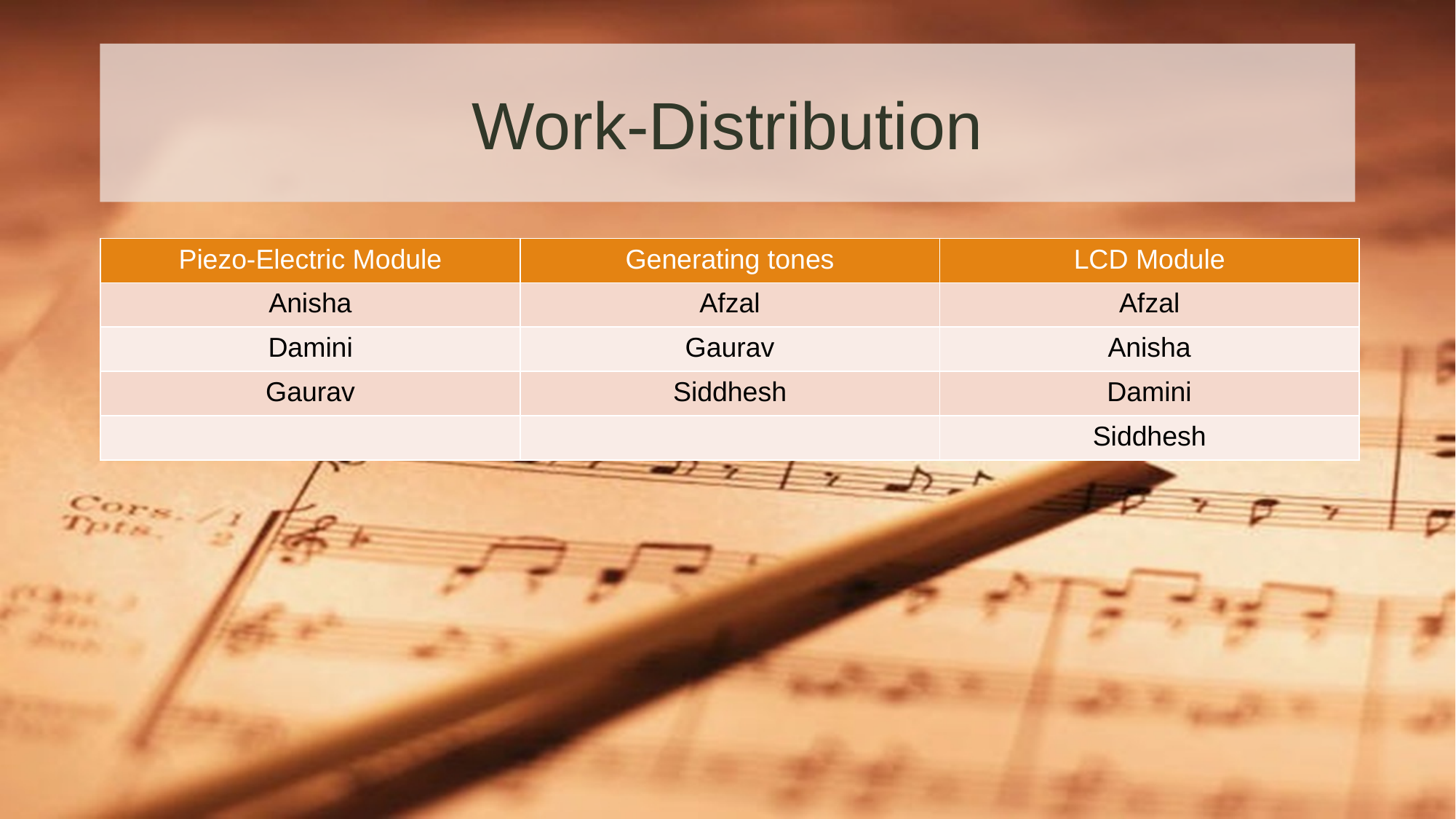

# Work-Distribution
| Piezo-Electric Module | Generating tones | LCD Module |
| --- | --- | --- |
| Anisha | Afzal | Afzal |
| Damini | Gaurav | Anisha |
| Gaurav | Siddhesh | Damini |
|  |  | Siddhesh |